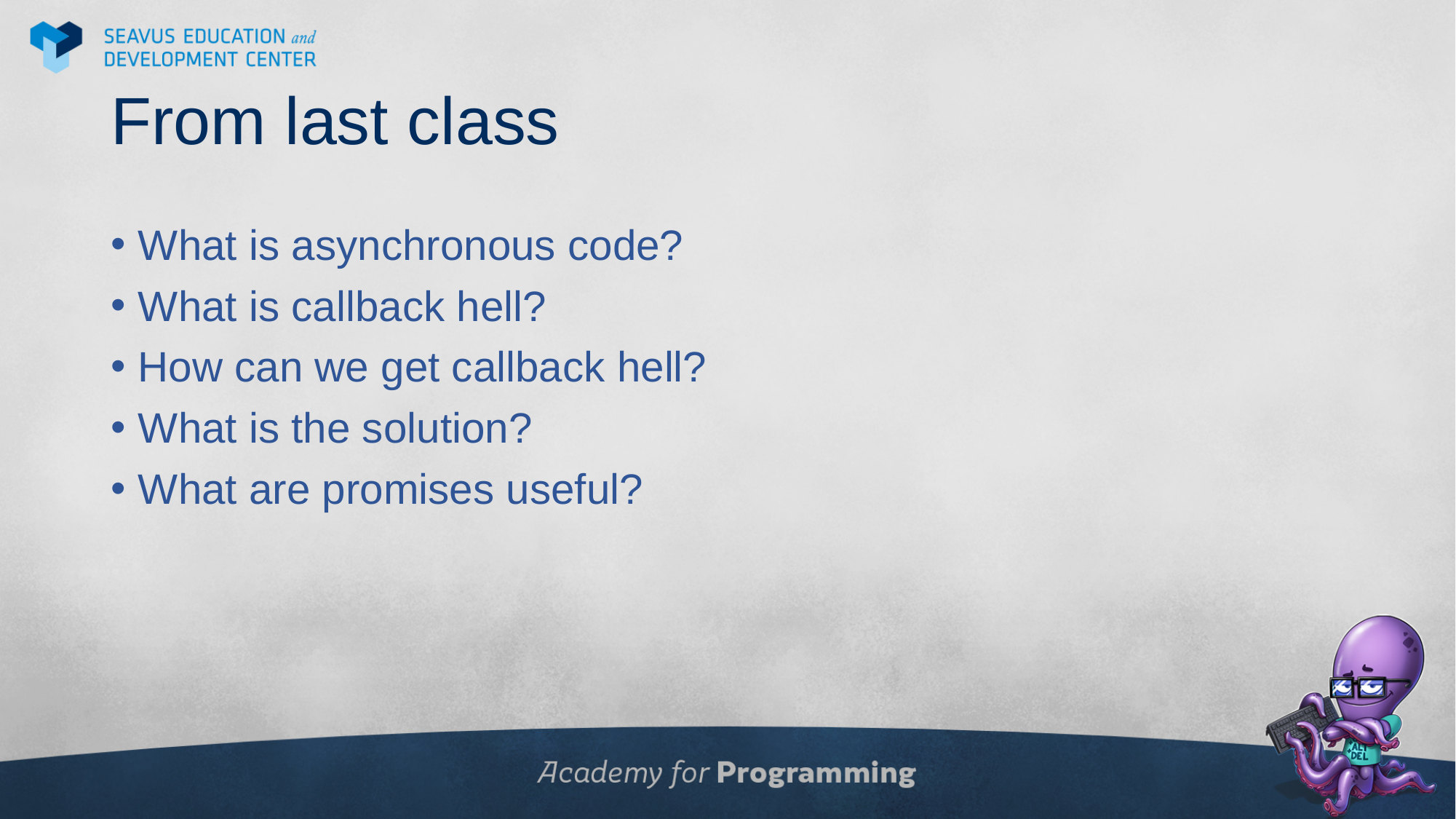

# From last class
What is asynchronous code?
What is callback hell?
How can we get callback hell?
What is the solution?
What are promises useful?